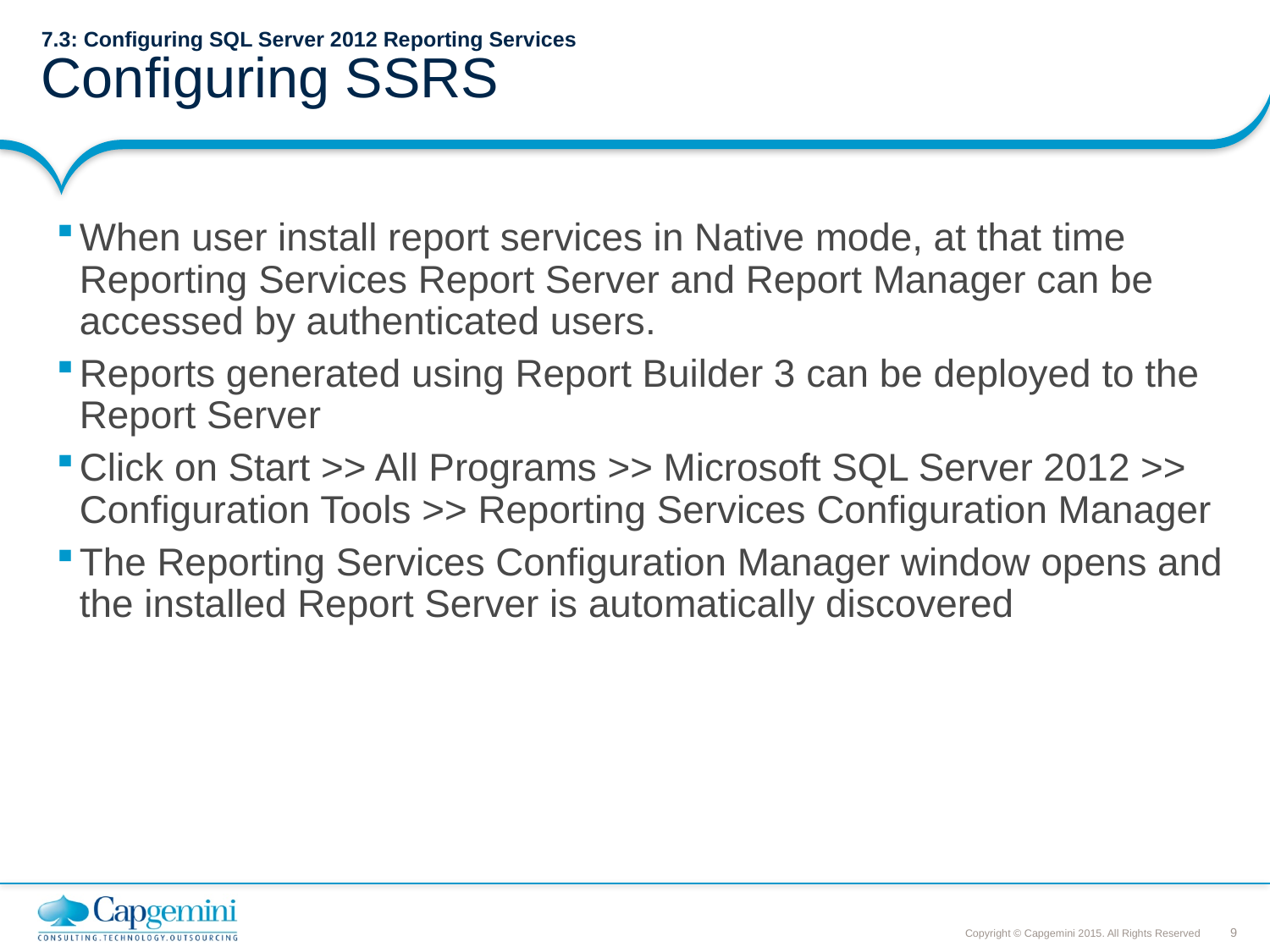

# 7.3: Configuring SQL Server 2012 Reporting Services Configuring SSRS
When user install report services in Native mode, at that time Reporting Services Report Server and Report Manager can be accessed by authenticated users.
Reports generated using Report Builder 3 can be deployed to the Report Server
Click on Start >> All Programs >> Microsoft SQL Server 2012 >> Configuration Tools >> Reporting Services Configuration Manager
The Reporting Services Configuration Manager window opens and the installed Report Server is automatically discovered